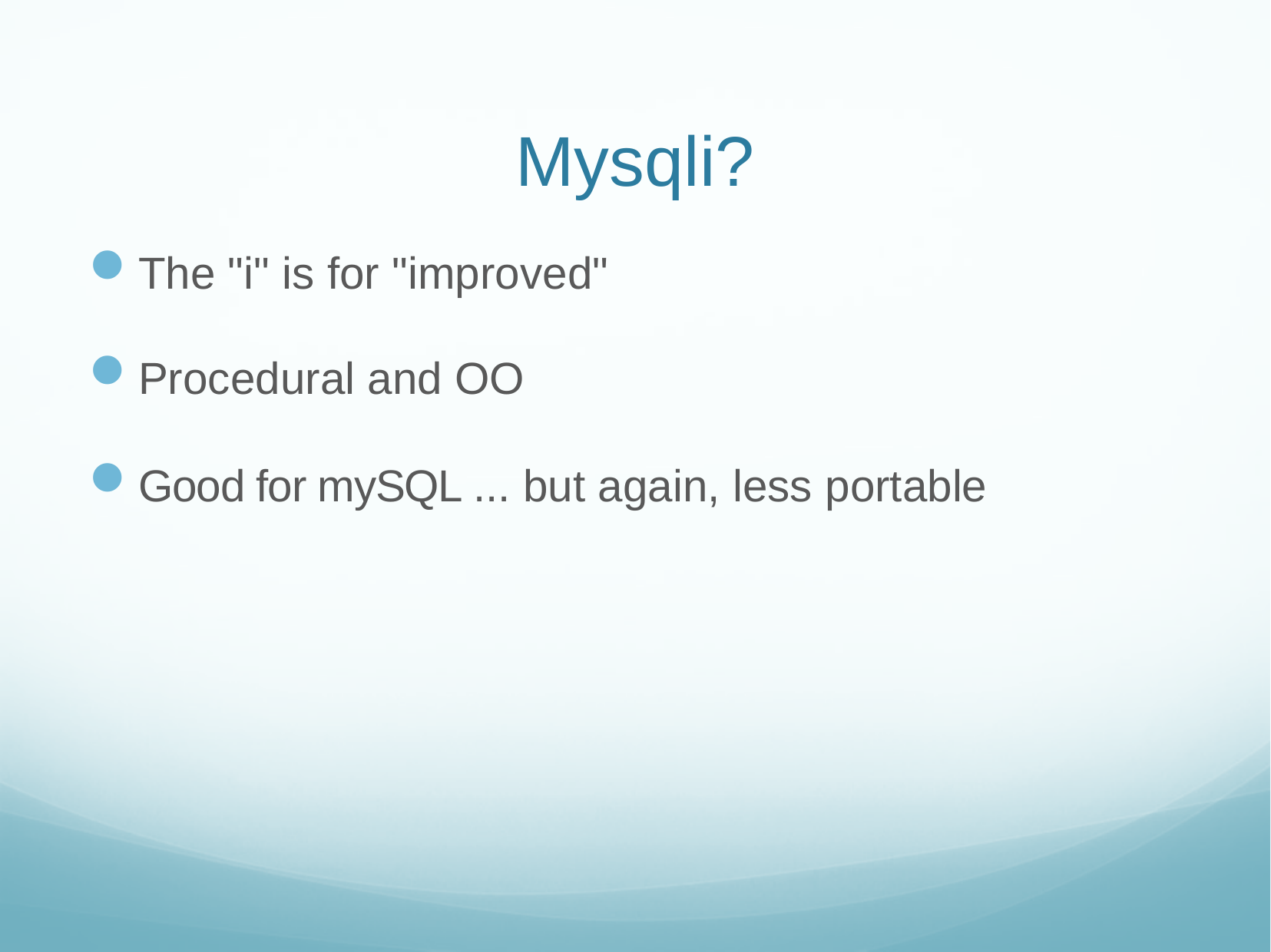

# Mysqli?
The "i" is for "improved"
Procedural and OO

Good for mySQL ... but again, less portable